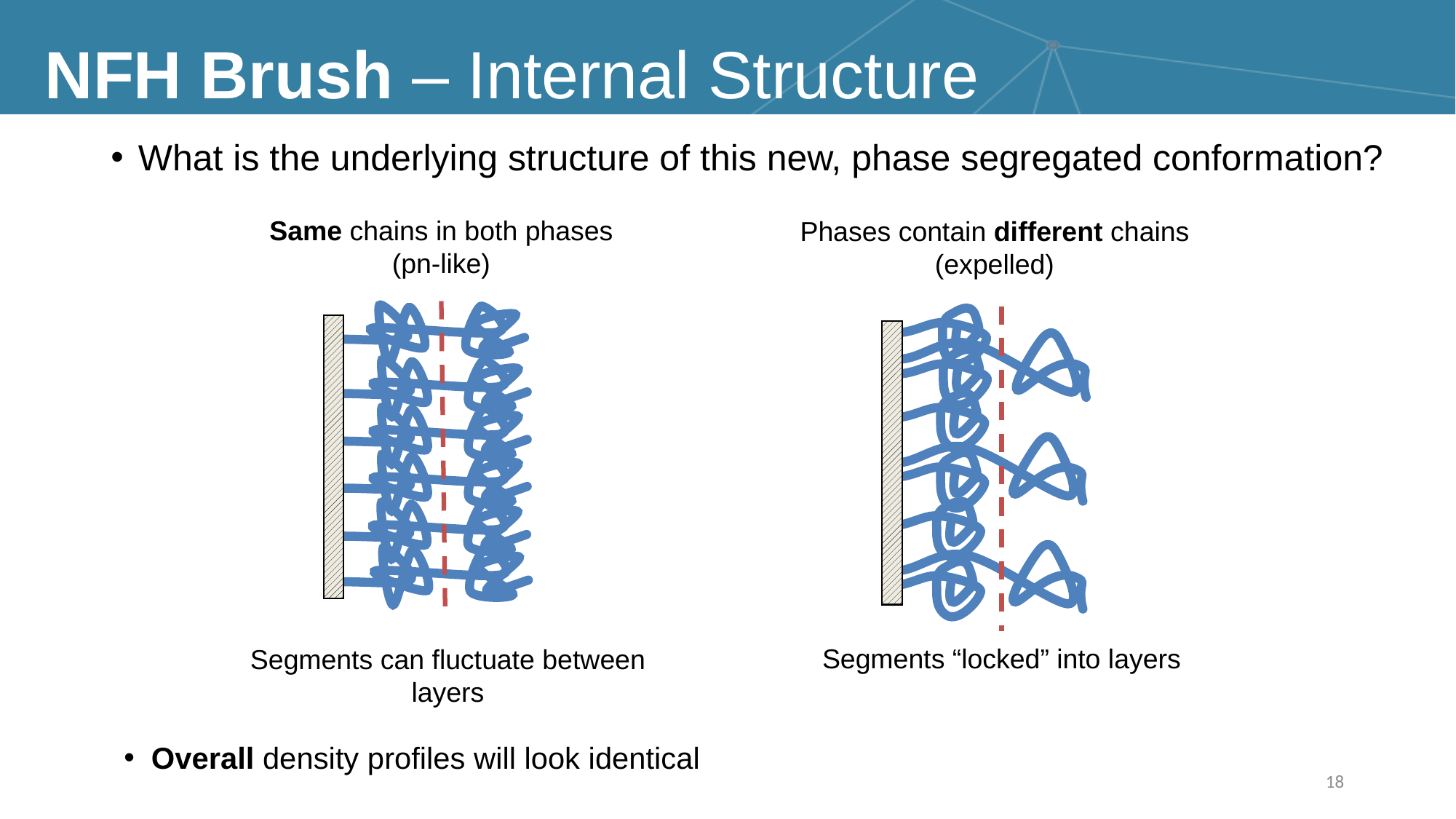

# NFH Brush – Internal Structure
What is the underlying structure of this new, phase segregated conformation?
Same chains in both phases
(pn-like)

Segments can fluctuate between layers
Phases contain different chains
(expelled)

Segments “locked” into layers
Overall density profiles will look identical
18